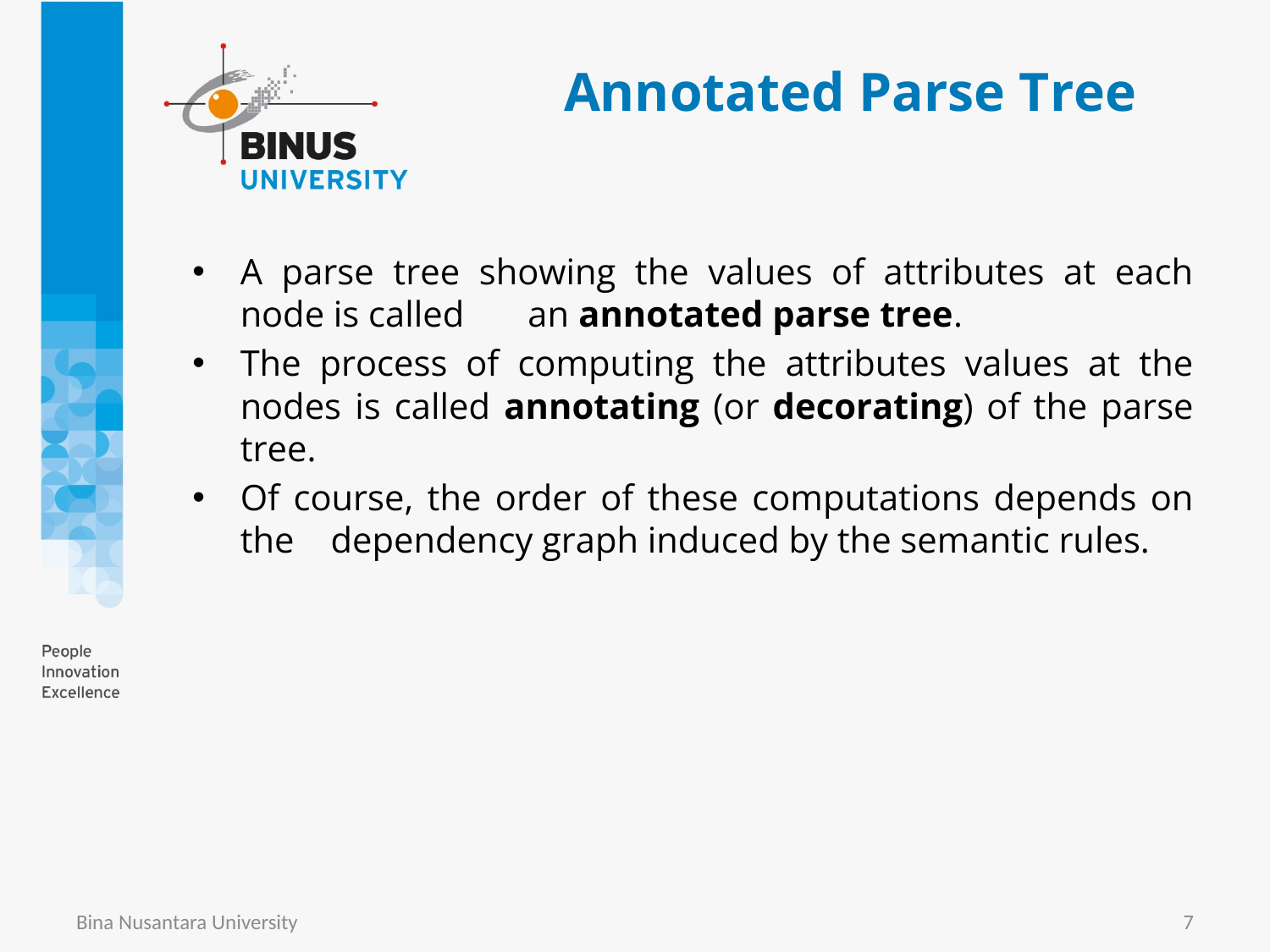

# Annotated Parse Tree
A parse tree showing the values of attributes at each node is called       an annotated parse tree.
The process of computing the attributes values at the nodes is called annotating (or decorating) of the parse tree.
Of course, the order of these computations depends on the    dependency graph induced by the semantic rules.

Bina Nusantara University
7